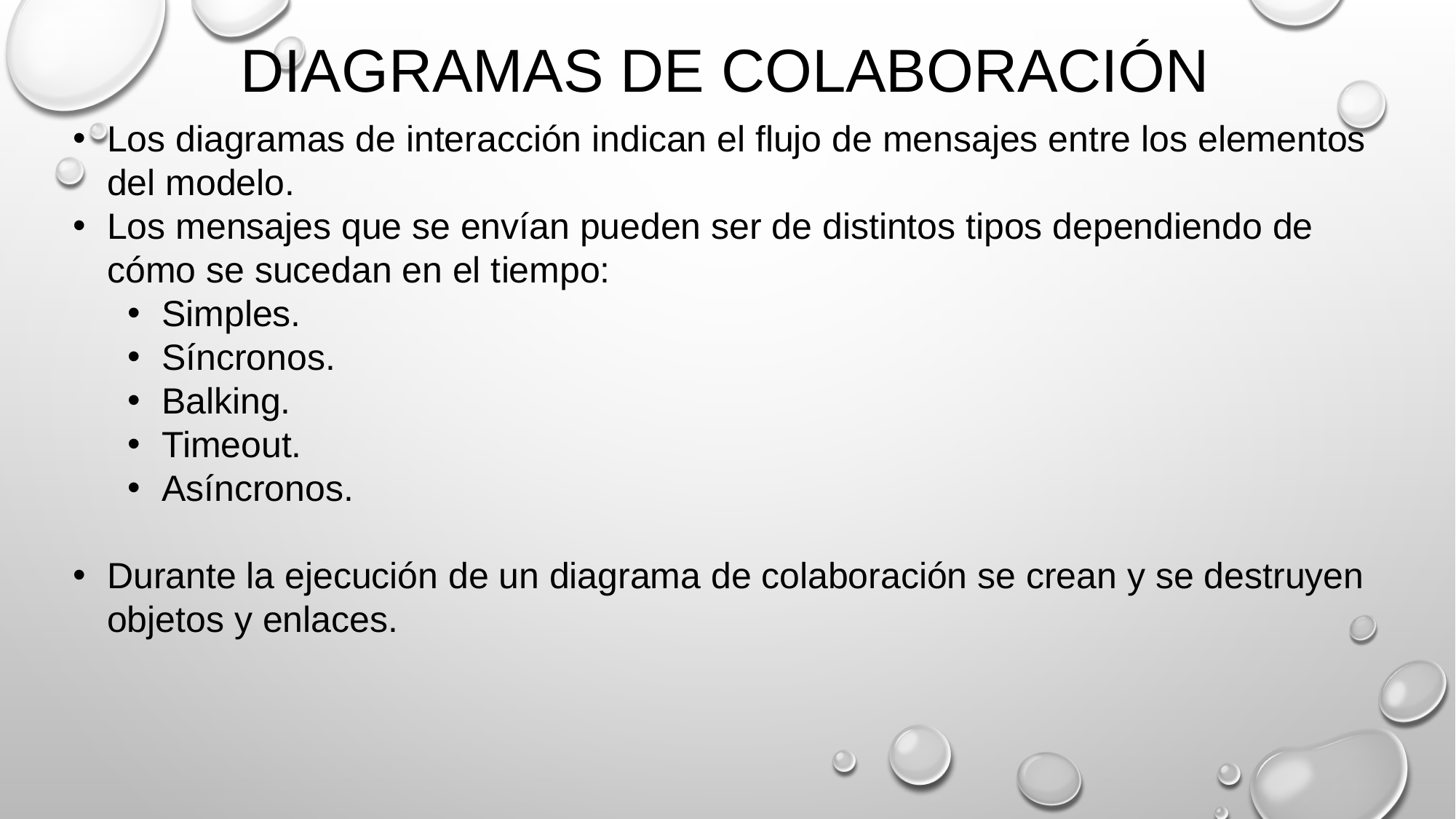

# DIAGRAMAS DE colaboración
Los diagramas de interacción indican el flujo de mensajes entre los elementos del modelo.
Los mensajes que se envían pueden ser de distintos tipos dependiendo de cómo se sucedan en el tiempo:
Simples.
Síncronos.
Balking.
Timeout.
Asíncronos.

Durante la ejecución de un diagrama de colaboración se crean y se destruyen objetos y enlaces.